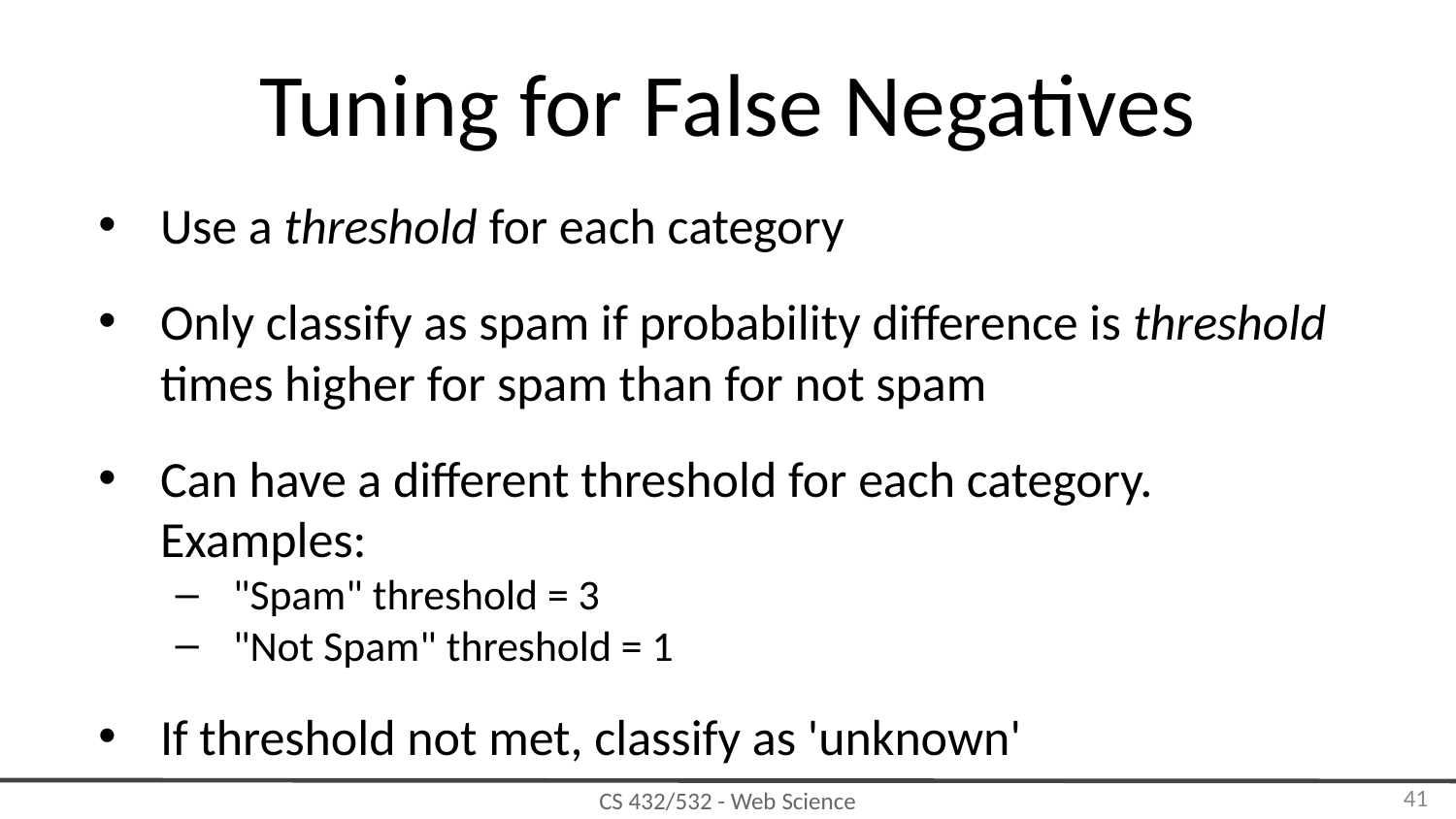

# Tuning for False Negatives
Use a threshold for each category

Only classify as spam if probability difference is threshold times higher for spam than for not spam

Can have a different threshold for each category. Examples:
"Spam" threshold = 3
"Not Spam" threshold = 1

If threshold not met, classify as 'unknown'
41